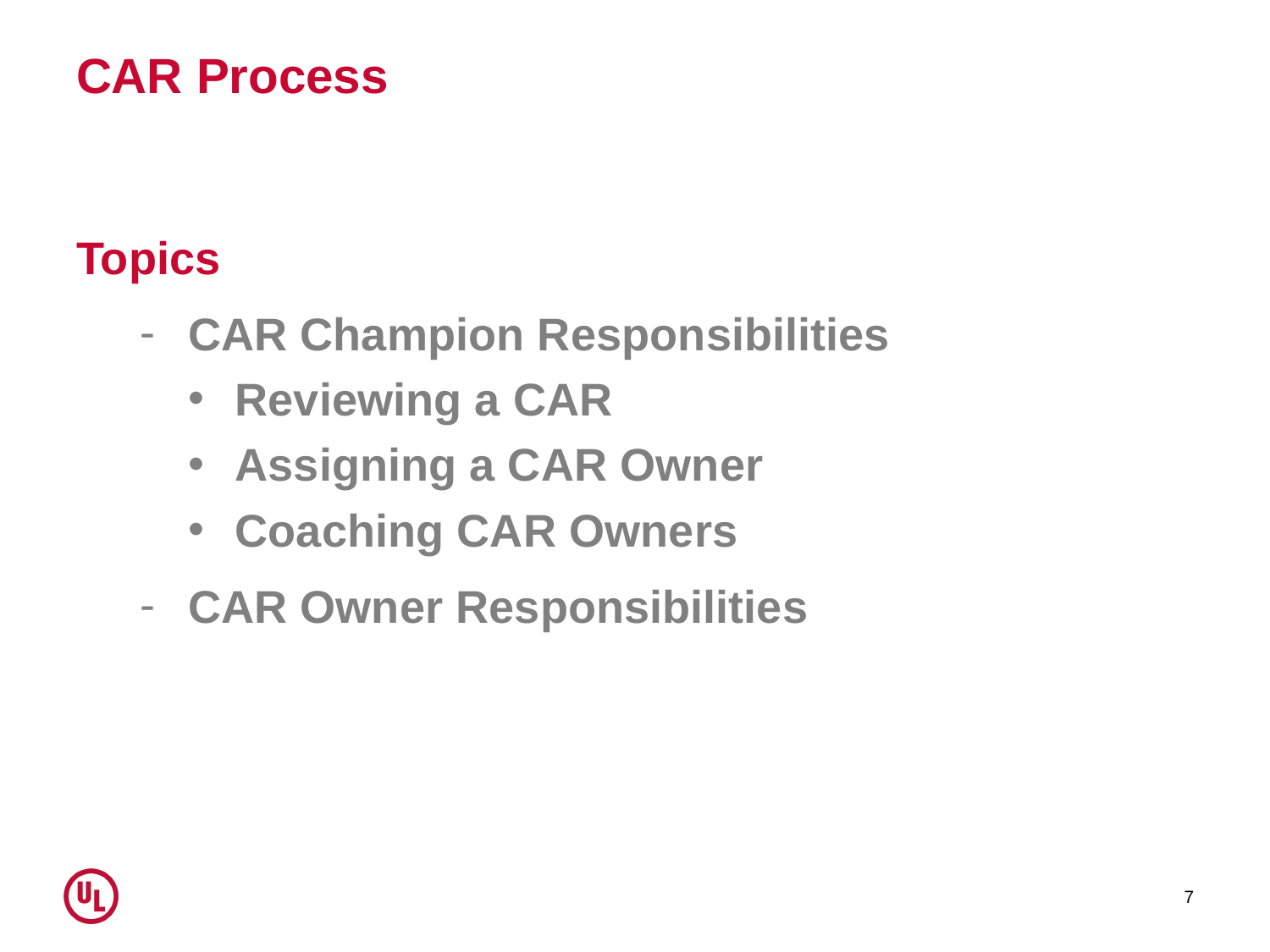

# CAR Process
Topics
CAR Champion Responsibilities
Reviewing a CAR
Assigning a CAR Owner
Coaching CAR Owners
CAR Owner Responsibilities

7